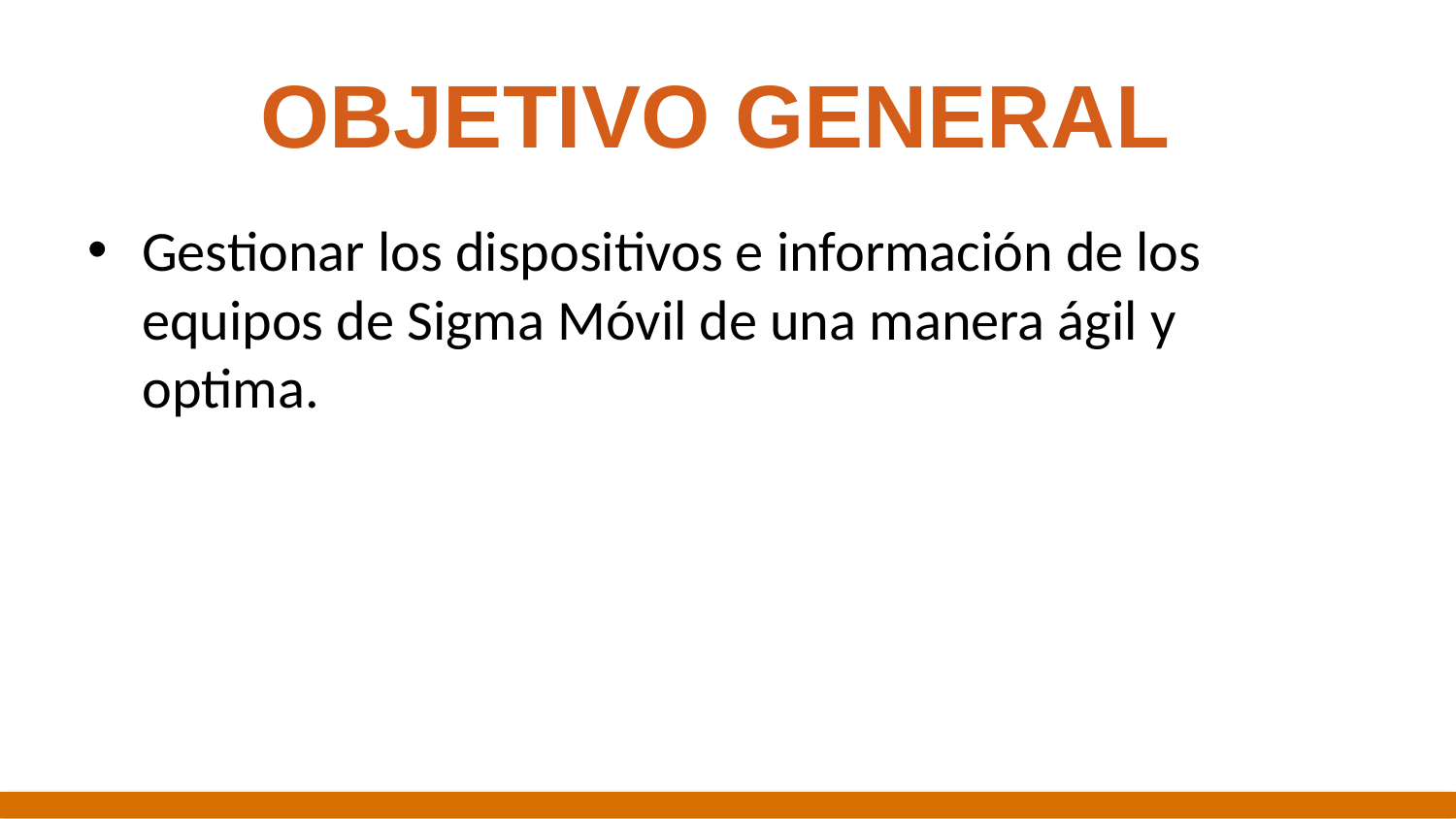

OBJETIVO GENERAL
Gestionar los dispositivos e información de los equipos de Sigma Móvil de una manera ágil y optima.